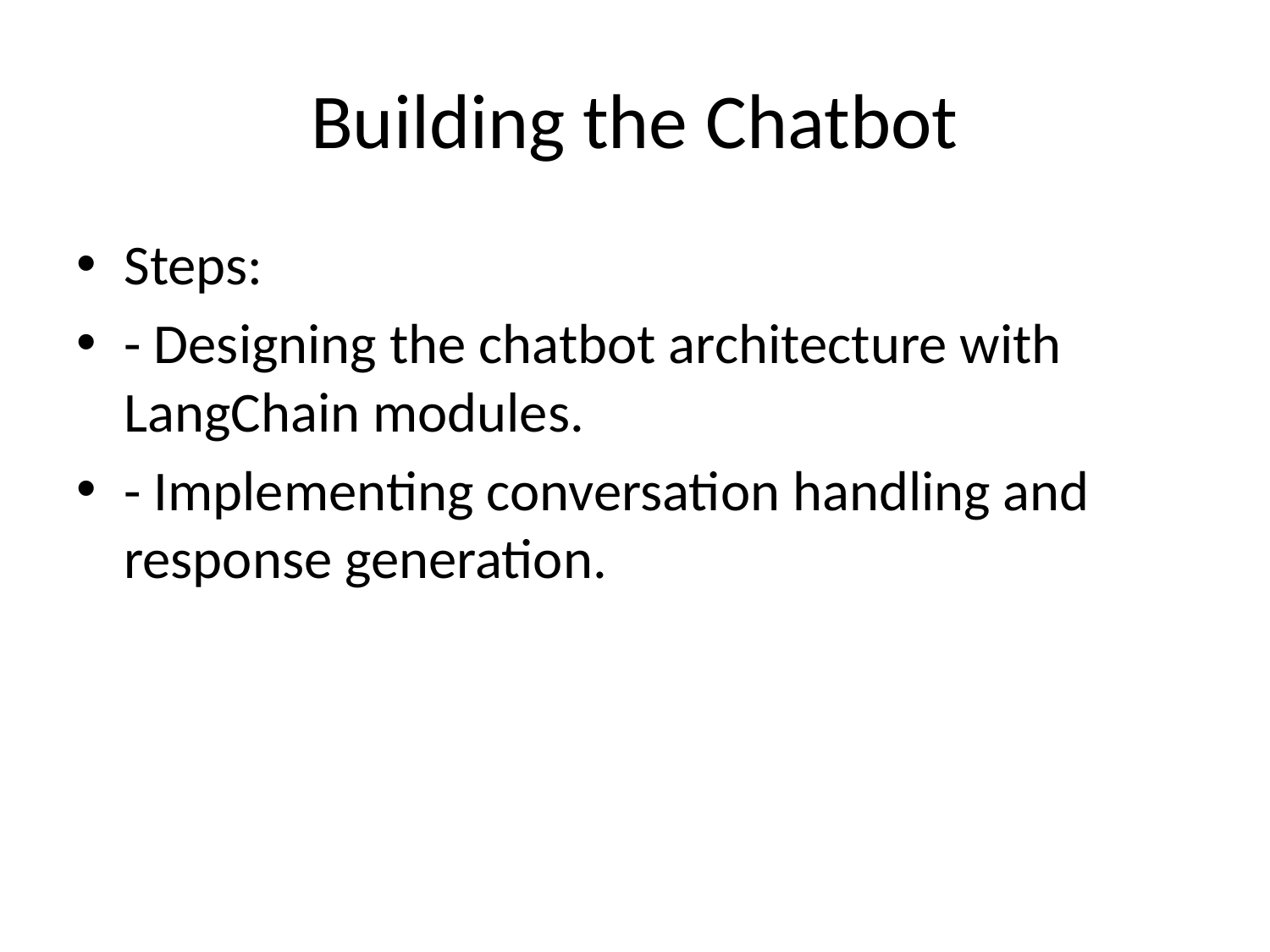

# Building the Chatbot
Steps:
- Designing the chatbot architecture with LangChain modules.
- Implementing conversation handling and response generation.